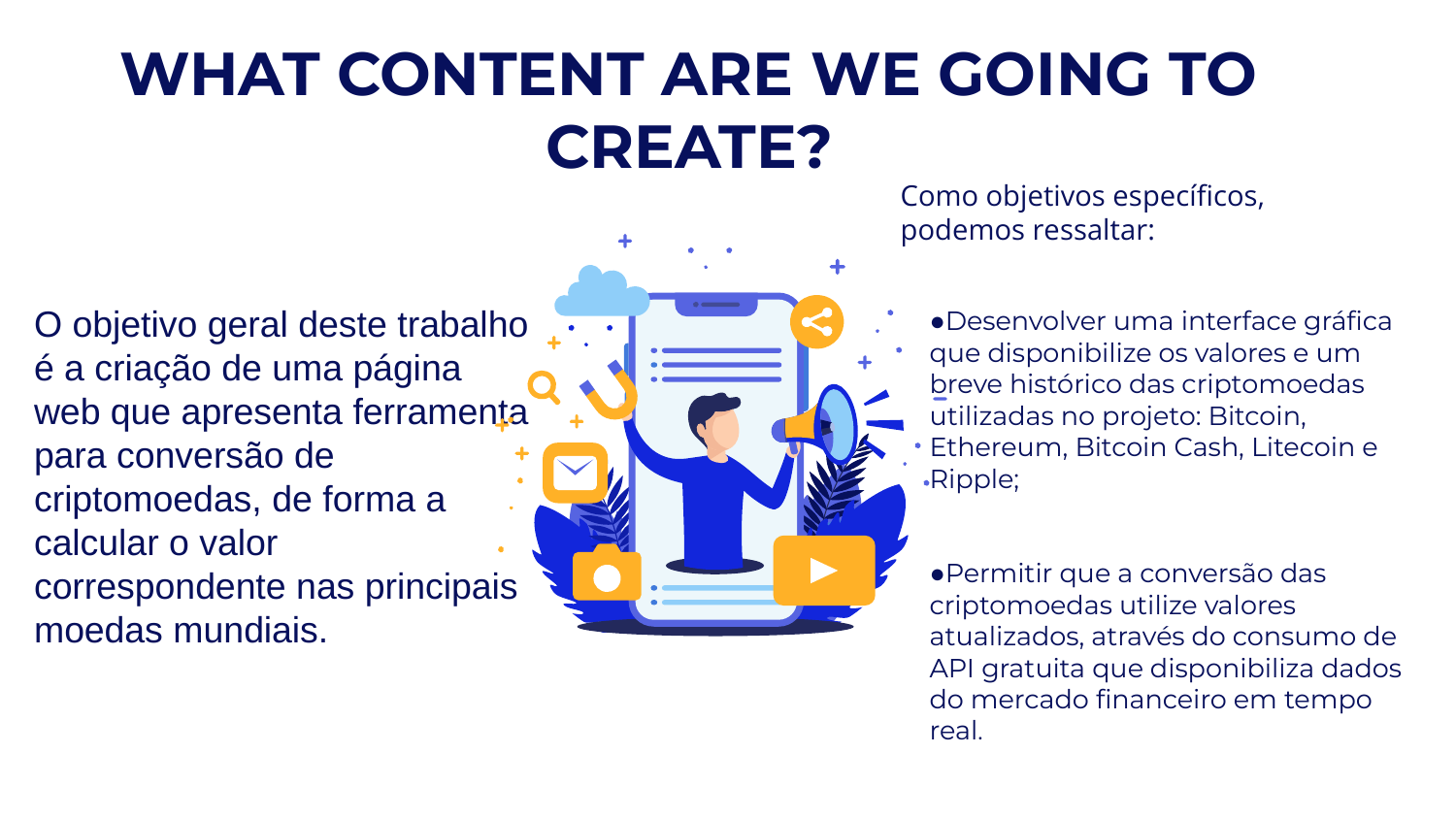

# WHAT CONTENT ARE WE GOING TO CREATE?

Como objetivos específicos, podemos ressaltar:

O objetivo geral deste trabalho é a criação de uma página web que apresenta ferramenta para conversão de criptomoedas, de forma a calcular o valor correspondente nas principais moedas mundiais.
●Desenvolver uma interface gráfica que disponibilize os valores e um breve histórico das criptomoedas utilizadas no projeto: Bitcoin,  Ethereum, Bitcoin Cash, Litecoin e Ripple;
●Permitir que a conversão das criptomoedas utilize valores atualizados, através do consumo de API gratuita que disponibiliza dados do mercado financeiro em tempo real.